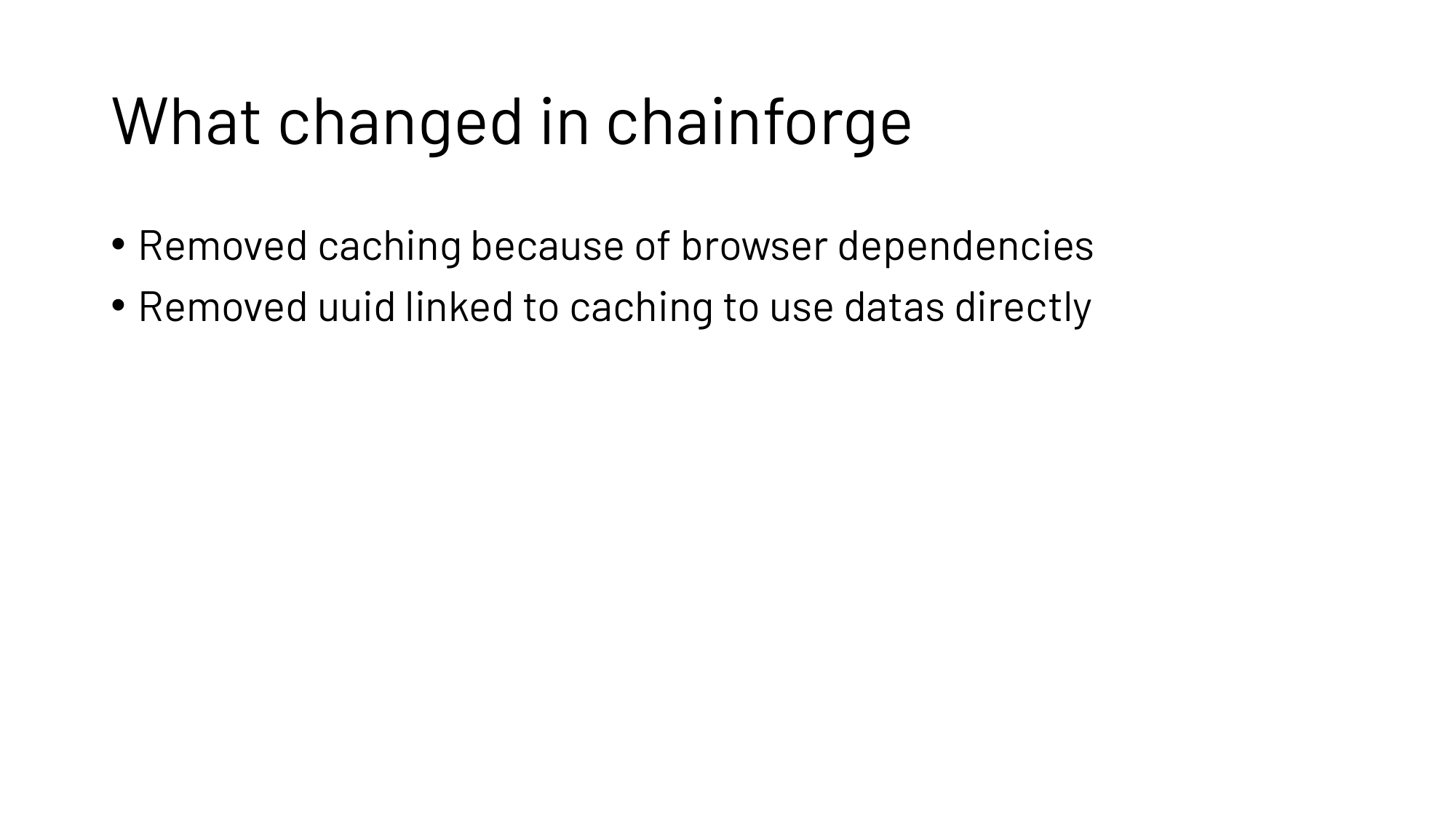

# What changed in chainforge
Removed caching because of browser dependencies
Removed uuid linked to caching to use datas directly